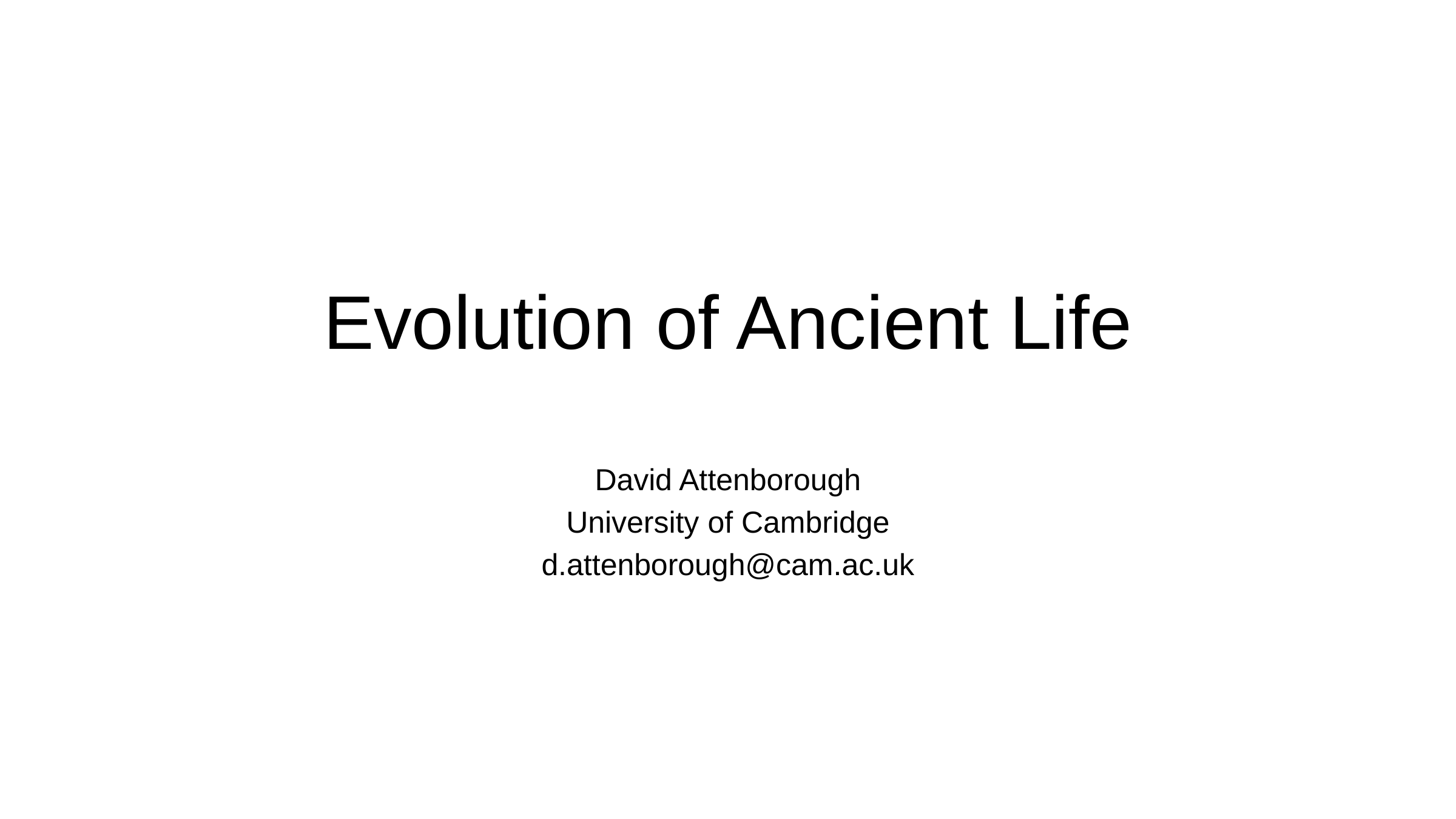

# Evolution of Ancient Life
David Attenborough
University of Cambridge
d.attenborough@cam.ac.uk